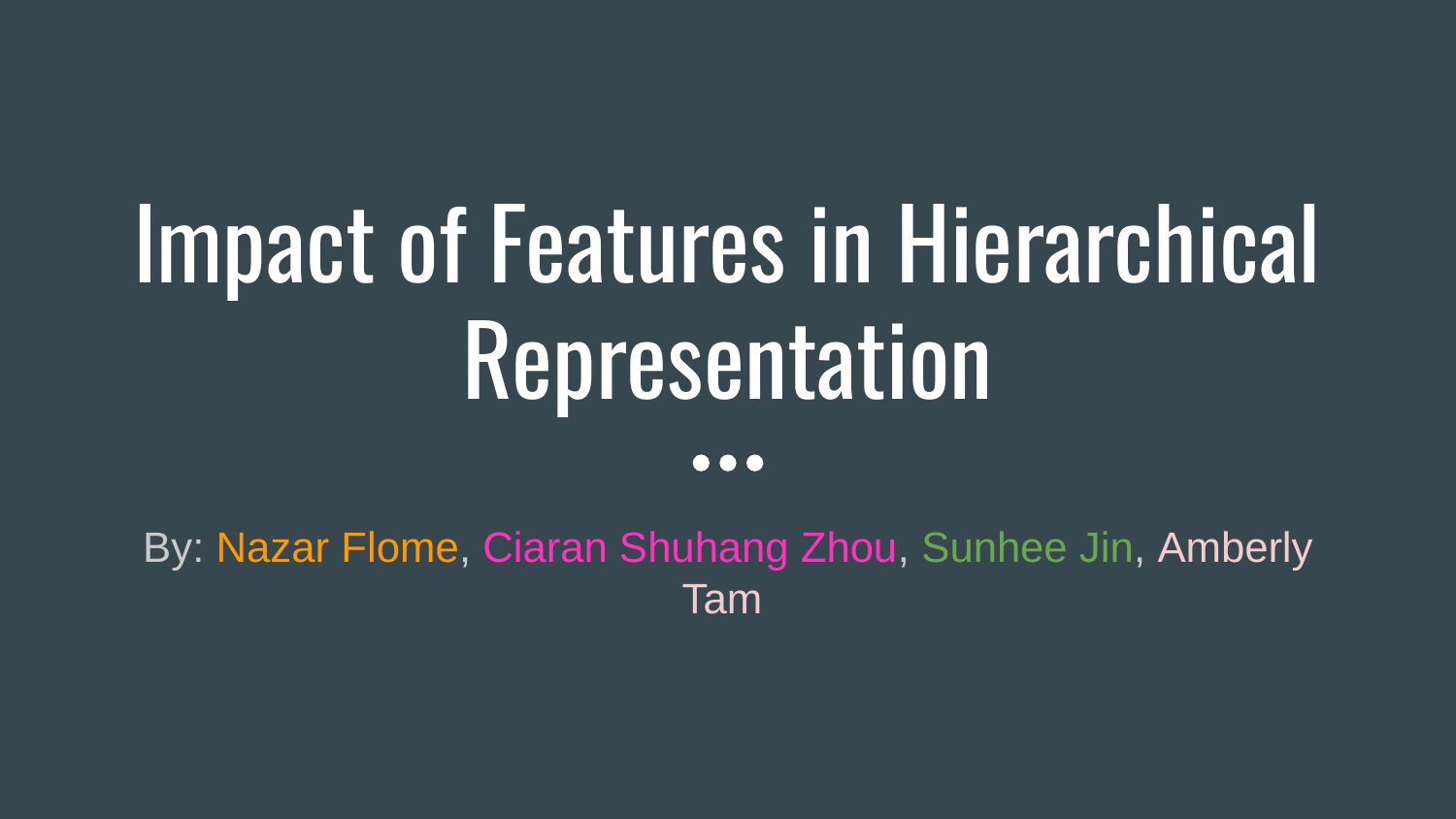

# Impact of Features in Hierarchical Representation
By: Nazar Flome, Ciaran Shuhang Zhou, Sunhee Jin, Amberly Tam